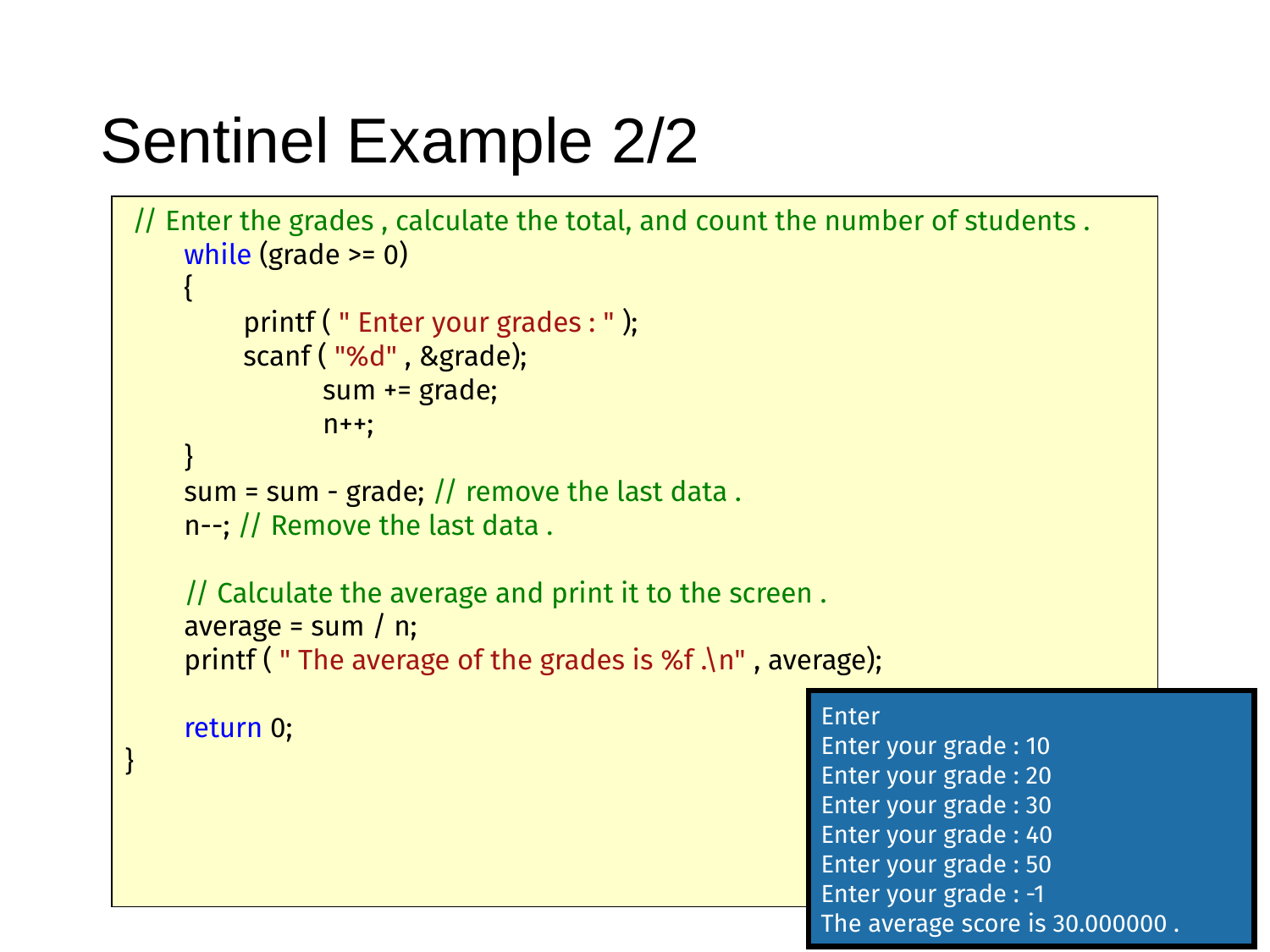

# Sentinel Example 2/2
 // Enter the grades , calculate the total, and count the number of students .
        while (grade >= 0)
        {
                printf ( " Enter your grades : " );
                scanf ( "%d" , &grade);
   	 sum += grade;
	 n++;
        }
        sum = sum - grade; // remove the last data .
        n--; // Remove the last data .

        // Calculate the average and print it to the screen .
        average = sum / n;
        printf ( " The average of the grades is %f .\n" , average);

        return 0;
}
Enter
Enter your grade : 10
Enter your grade : 20
Enter your grade : 30
Enter your grade : 40
Enter your grade : 50
Enter your grade : -1
The average score is 30.000000 .